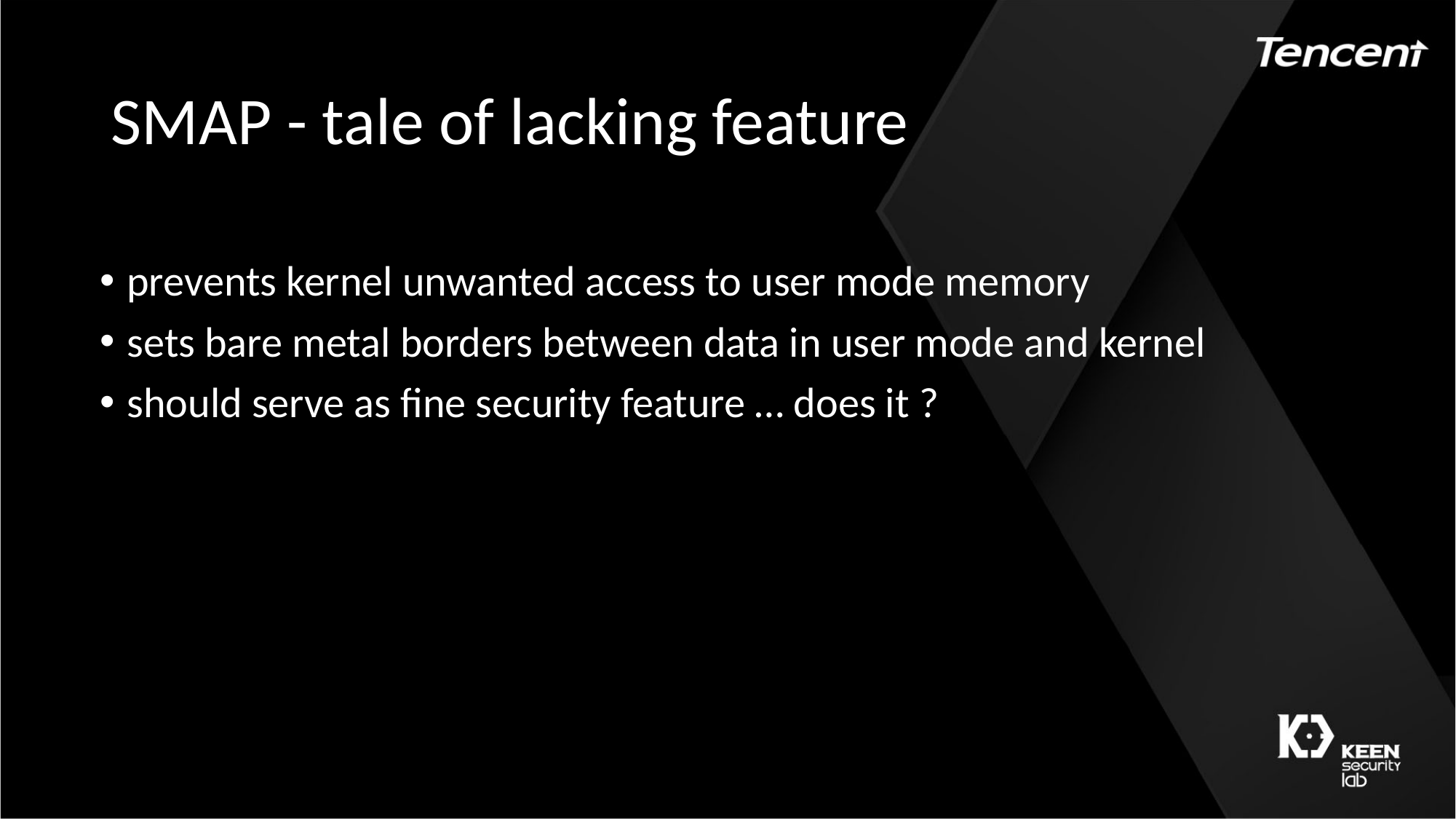

# SMAP - tale of lacking feature
prevents kernel unwanted access to user mode memory
sets bare metal borders between data in user mode and kernel
should serve as fine security feature … does it ?